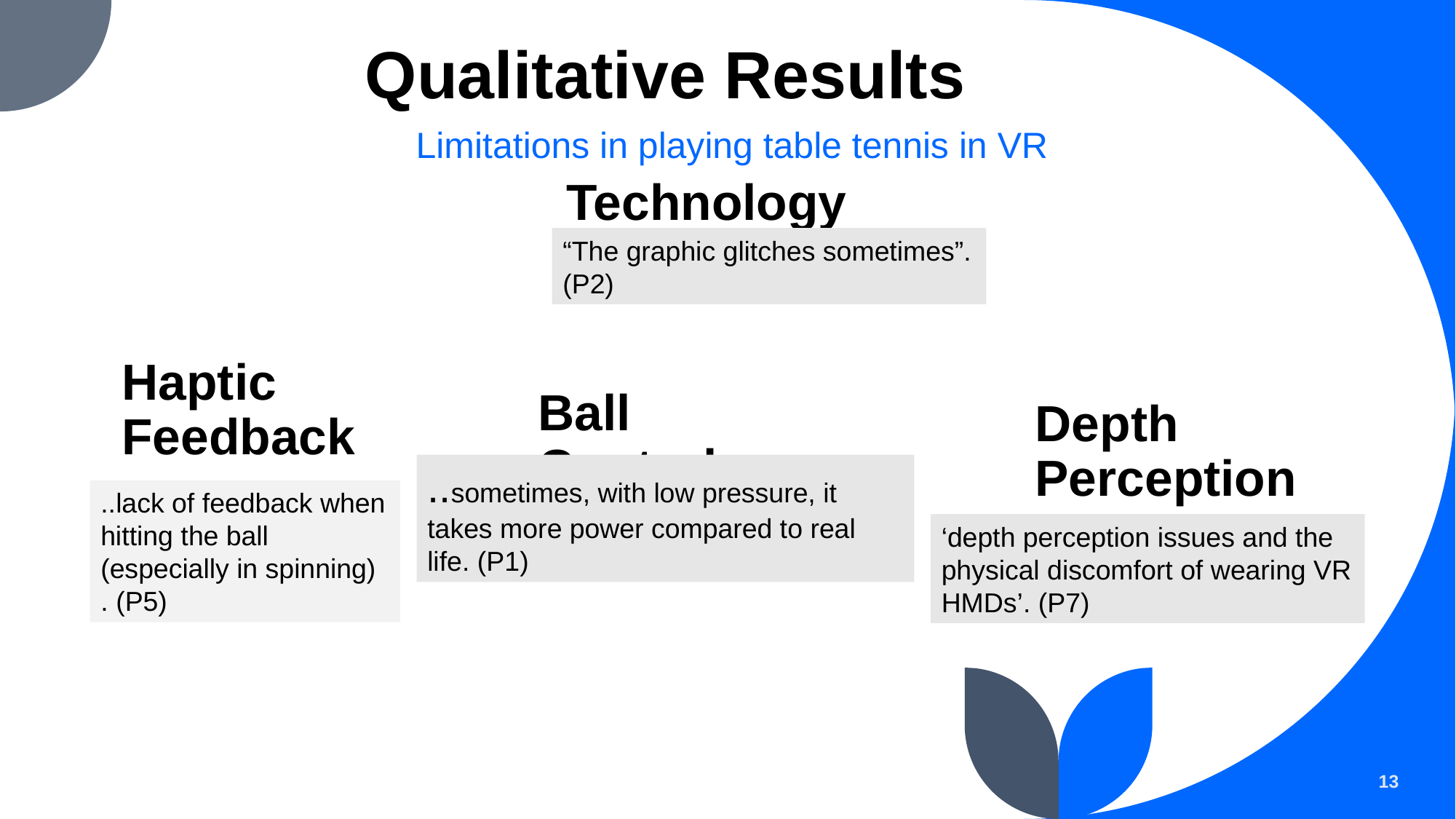

# Qualitative Results
Limitations in playing table tennis in VR
Technology Issues
“The graphic glitches sometimes”. (P2)
Haptic Feedback
Ball Control
Depth Perception
..sometimes, with low pressure, it takes more power compared to real life. (P1)
..lack of feedback when hitting the ball (especially in spinning)
. (P5)
‘depth perception issues and the physical discomfort of wearing VR HMDs’. (P7)
13